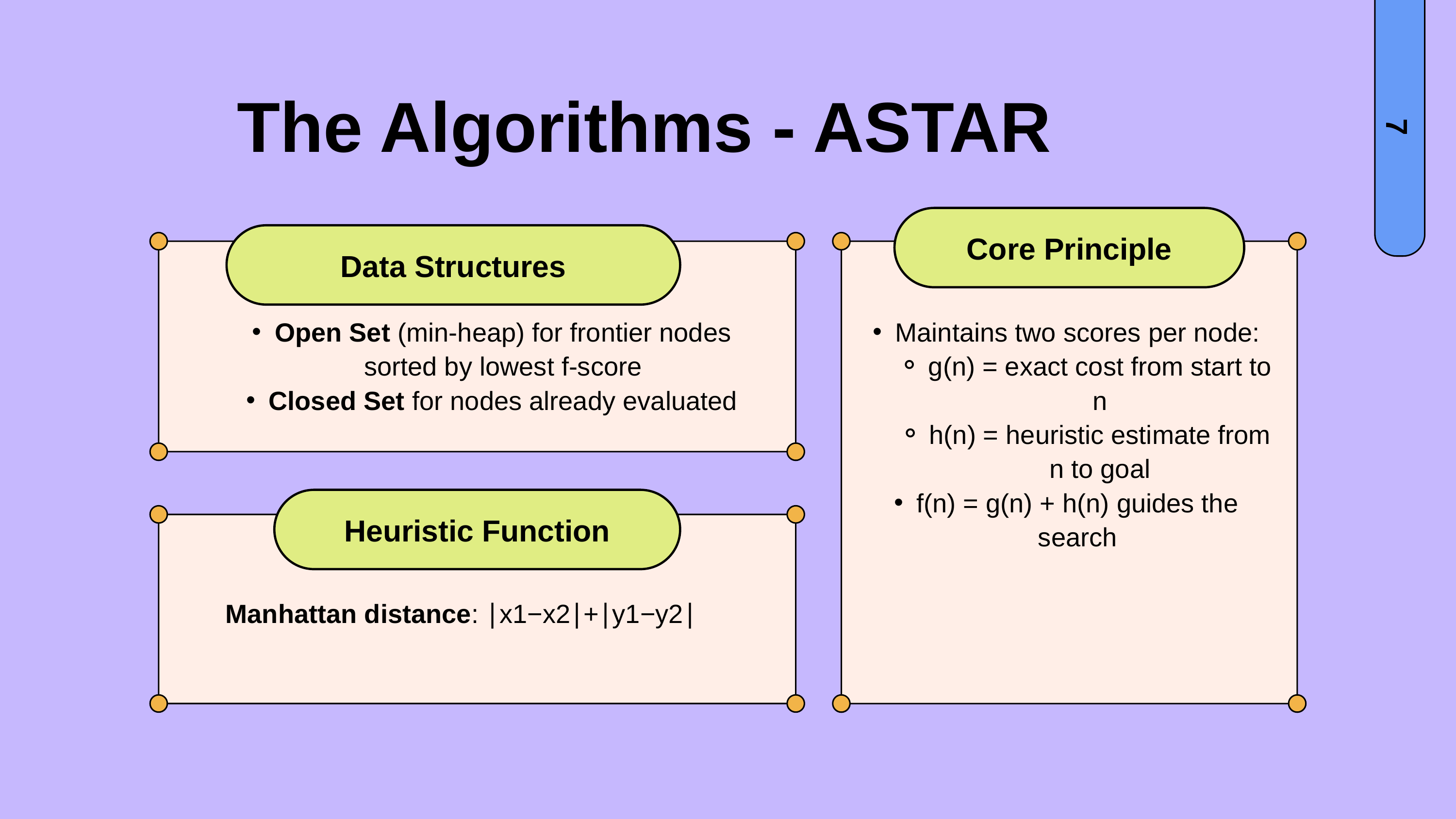

The Algorithms - ASTAR
7

Core Principle

Data Structures

Open Set (min‑heap) for frontier nodes sorted by lowest f‑score
Closed Set for nodes already evaluated

Maintains two scores per node:
g(n) = exact cost from start to n
h(n) = heuristic estimate from n to goal
f(n) = g(n) + h(n) guides the search

Heuristic Function

Manhattan distance: ∣x1−x2∣+∣y1−y2∣